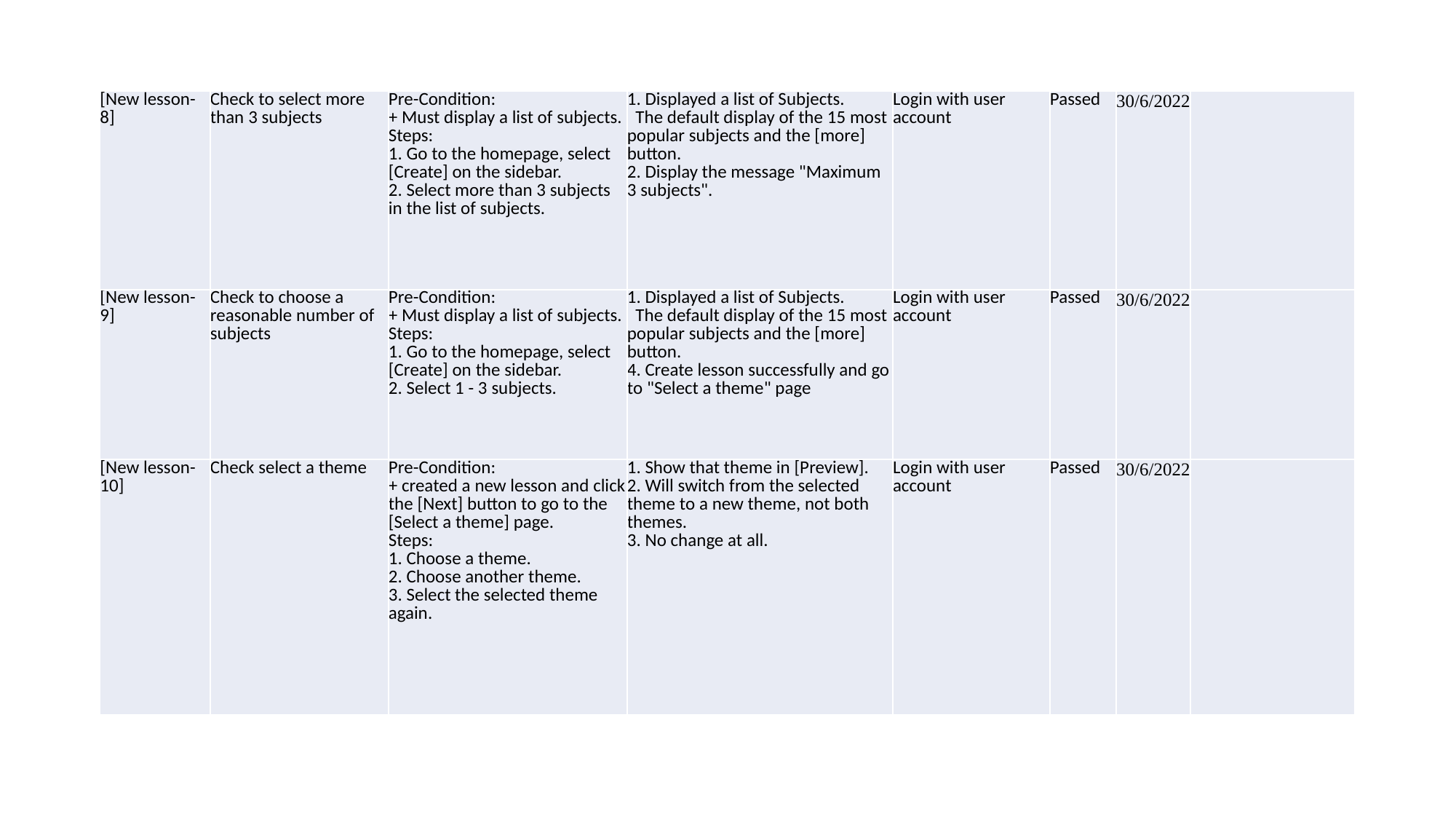

| [New lesson-8] | Check to select more than 3 subjects | Pre-Condition: + Must display a list of subjects. Steps: 1. Go to the homepage, select [Create] on the sidebar. 2. Select more than 3 subjects in the list of subjects. | 1. Displayed a list of Subjects. The default display of the 15 most popular subjects and the [more] button. 2. Display the message "Maximum 3 subjects". | Login with user account | Passed | 30/6/2022 |  |
| --- | --- | --- | --- | --- | --- | --- | --- |
| [New lesson-9] | Check to choose a reasonable number of subjects | Pre-Condition: + Must display a list of subjects. Steps: 1. Go to the homepage, select [Create] on the sidebar. 2. Select 1 - 3 subjects. | 1. Displayed a list of Subjects. The default display of the 15 most popular subjects and the [more] button. 4. Create lesson successfully and go to "Select a theme" page | Login with user account | Passed | 30/6/2022 |  |
| [New lesson-10] | Check select a theme | Pre-Condition: + created a new lesson and click the [Next] button to go to the [Select a theme] page. Steps: 1. Choose a theme. 2. Choose another theme. 3. Select the selected theme again. | 1. Show that theme in [Preview]. 2. Will switch from the selected theme to a new theme, not both themes. 3. No change at all. | Login with user account | Passed | 30/6/2022 |  |